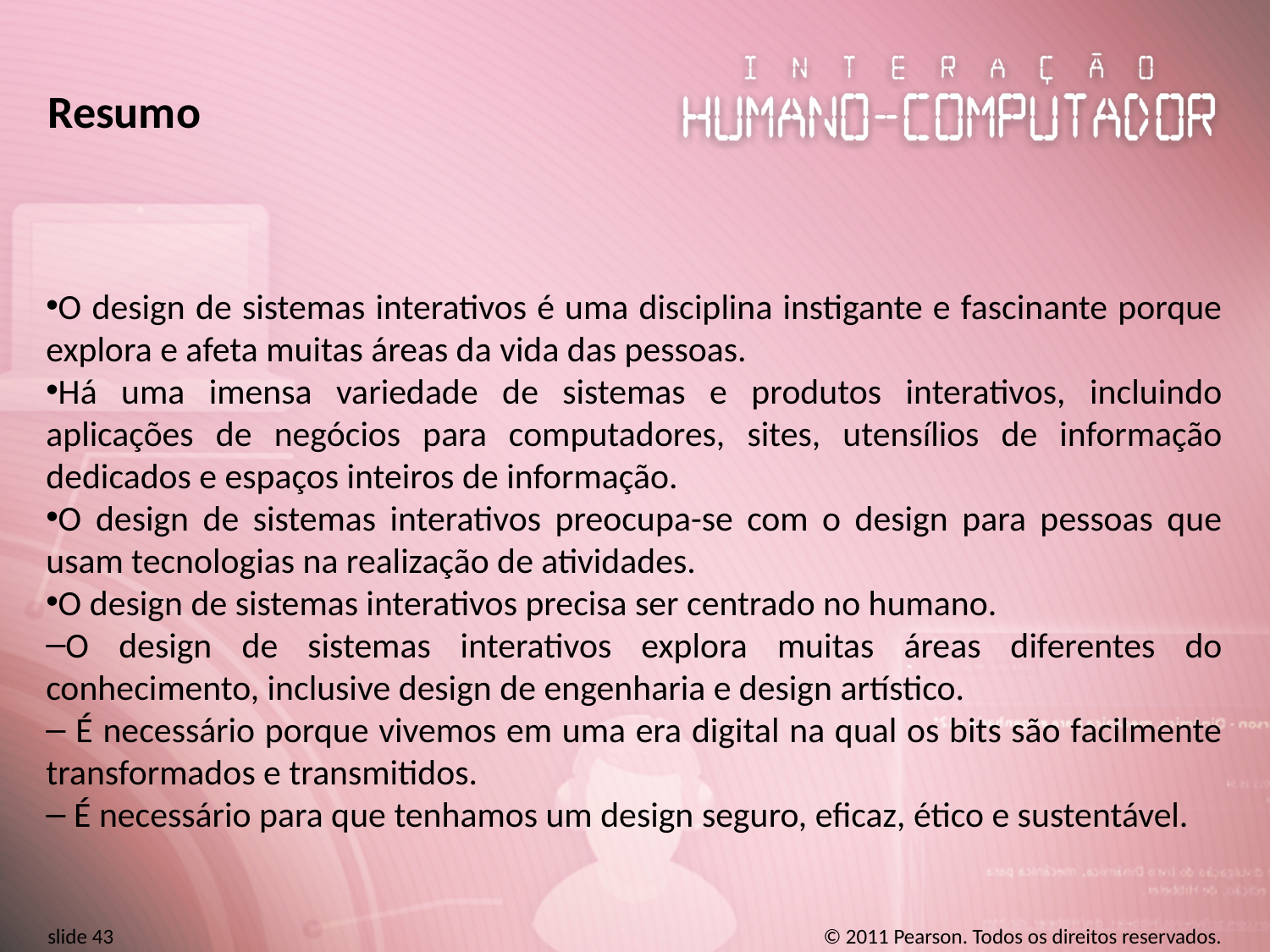

# Resumo
O design de sistemas interativos é uma disciplina instigante e fascinante porque explora e afeta muitas áreas da vida das pessoas.
Há uma imensa variedade de sistemas e produtos interativos, incluindo aplicações de negócios para computadores, sites, utensílios de informação dedicados e espaços inteiros de informação.
O design de sistemas interativos preocupa-se com o design para pessoas que usam tecnologias na realização de atividades.
O design de sistemas interativos precisa ser centrado no humano.
O design de sistemas interativos explora muitas áreas diferentes do conhecimento, inclusive design de engenharia e design artístico.
 É necessário porque vivemos em uma era digital na qual os bits são facilmente transformados e transmitidos.
 É necessário para que tenhamos um design seguro, eficaz, ético e sustentável.